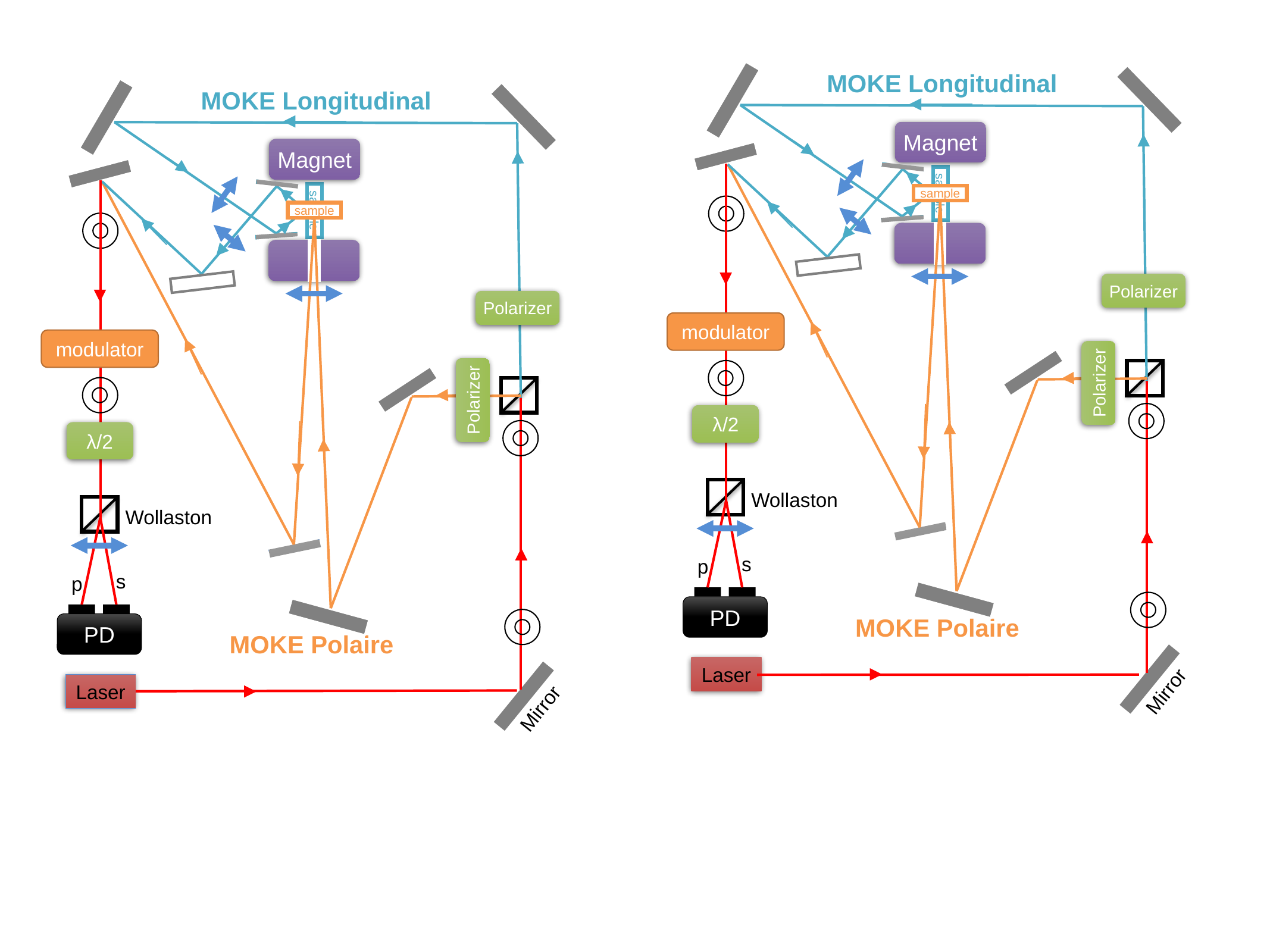

MOKE Longitudinal
MOKE Longitudinal

Magnet
Magnet

sample
sample

sample
sample

Polarizer

Polarizer
modulator
modulator

Polarizer

Polarizer

λ/2

λ/2

Wollaston

Wollaston

s
p
s
p

PD

PD
MOKE Polaire

MOKE Polaire
Laser

Laser
Mirror

Mirror